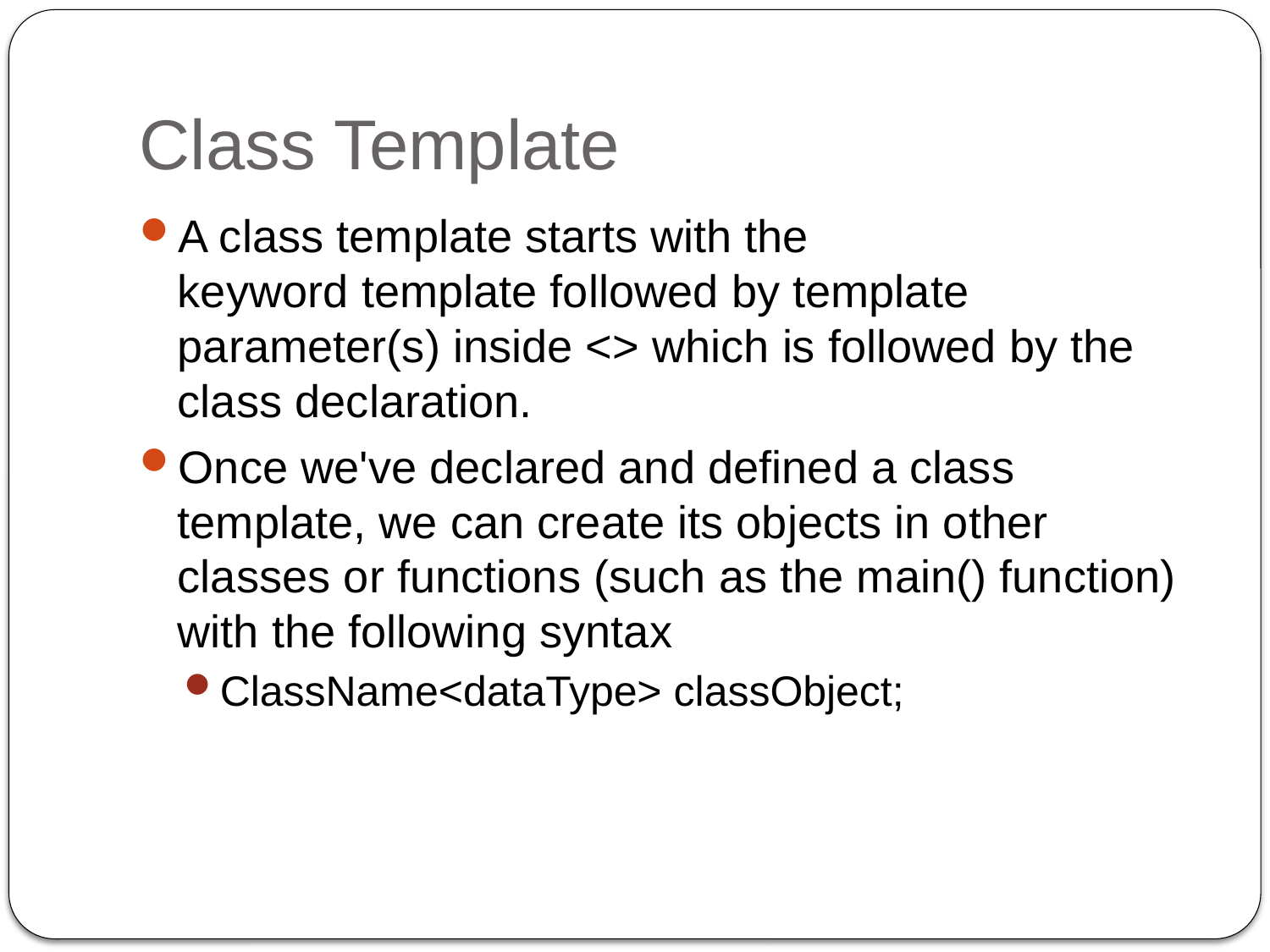

# Class Template
A class template starts with the keyword template followed by template parameter(s) inside <> which is followed by the class declaration.
Once we've declared and defined a class template, we can create its objects in other classes or functions (such as the main() function) with the following syntax
ClassName<dataType> classObject;